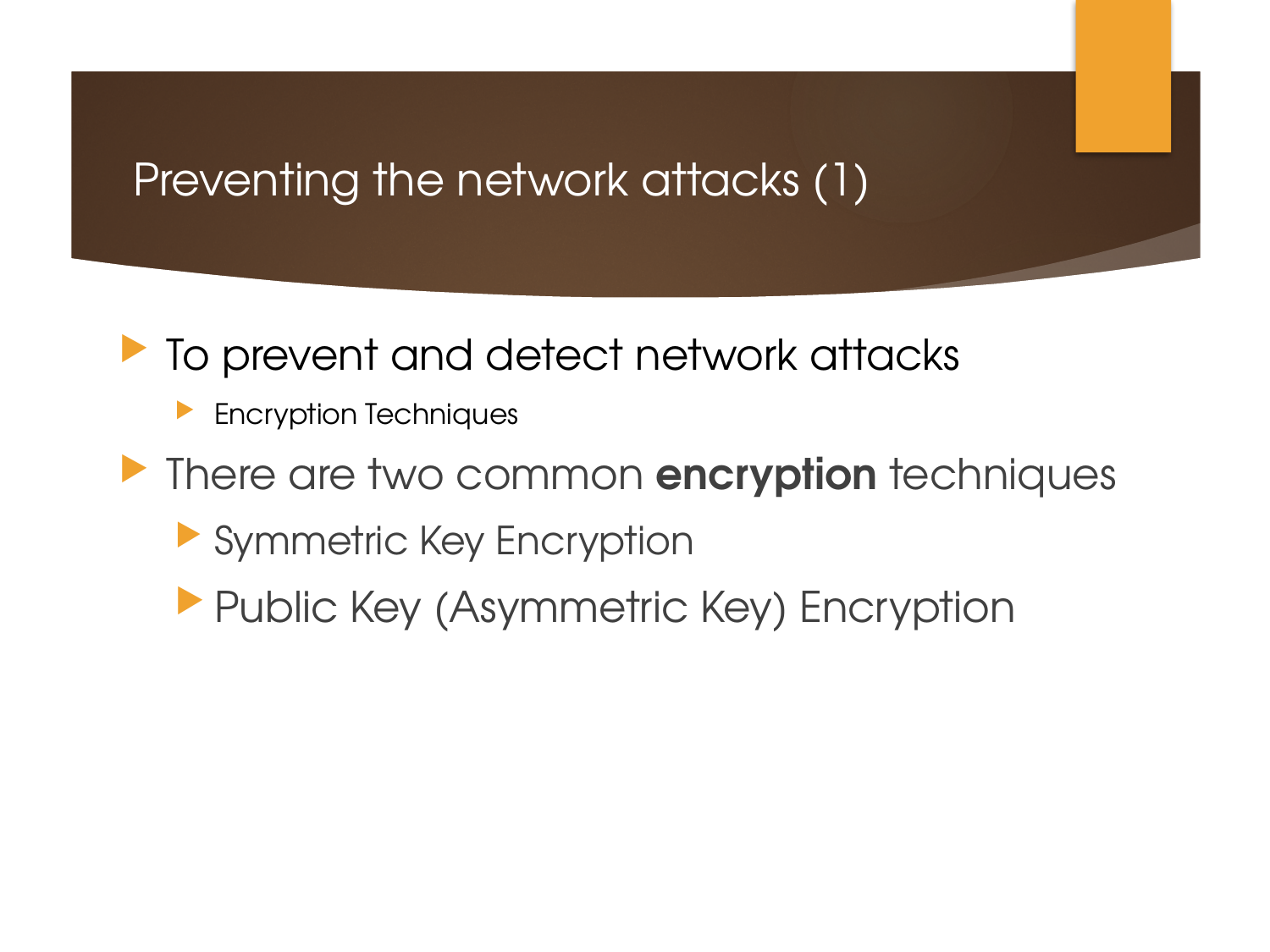

# Preventing the network attacks (1)
To prevent and detect network attacks
Encryption Techniques
There are two common encryption techniques
Symmetric Key Encryption
Public Key (Asymmetric Key) Encryption